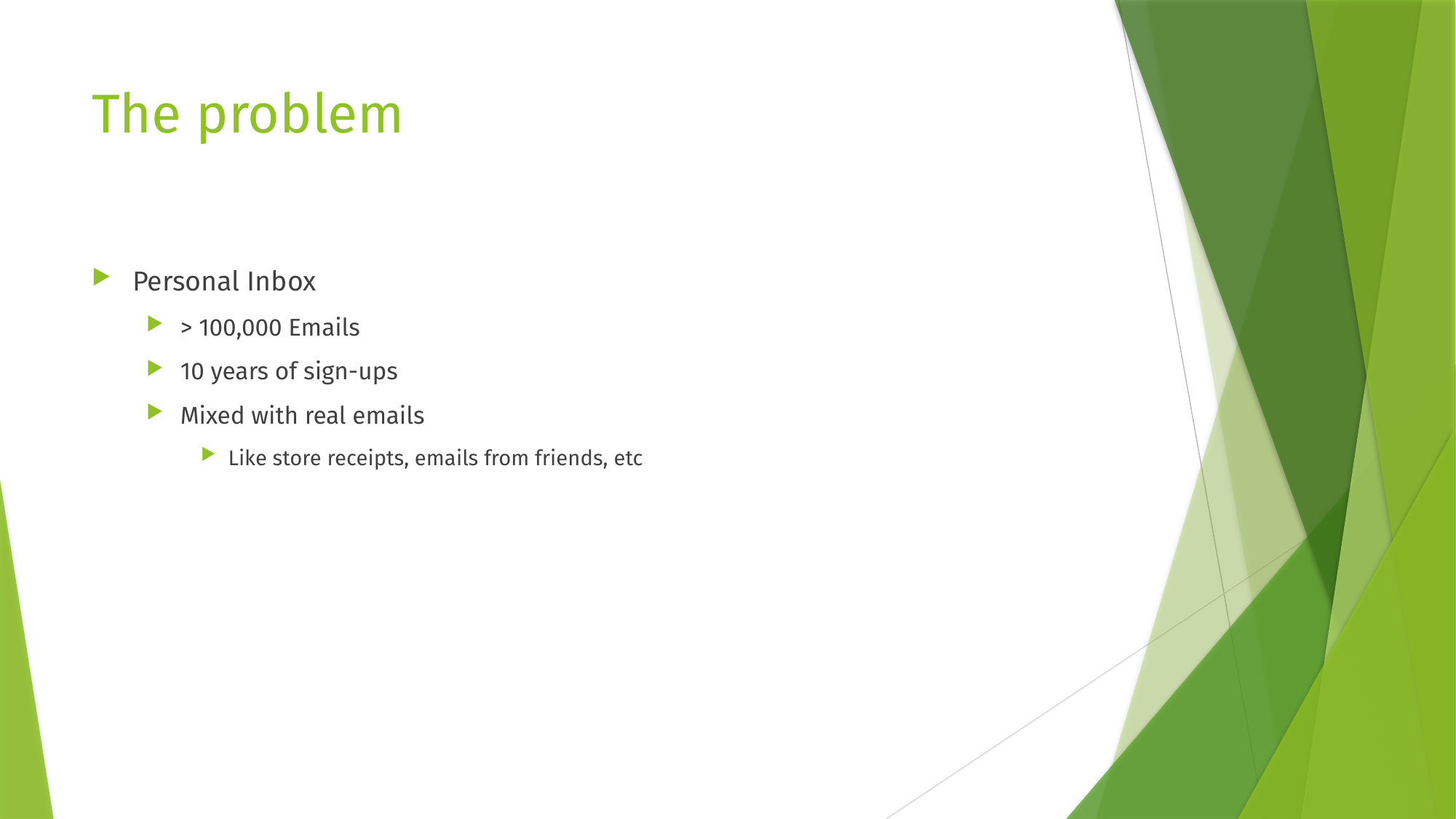

# The problem
Personal Inbox
> 100,000 Emails
10 years of sign-ups
Mixed with real emails
Like store receipts, emails from friends, etc